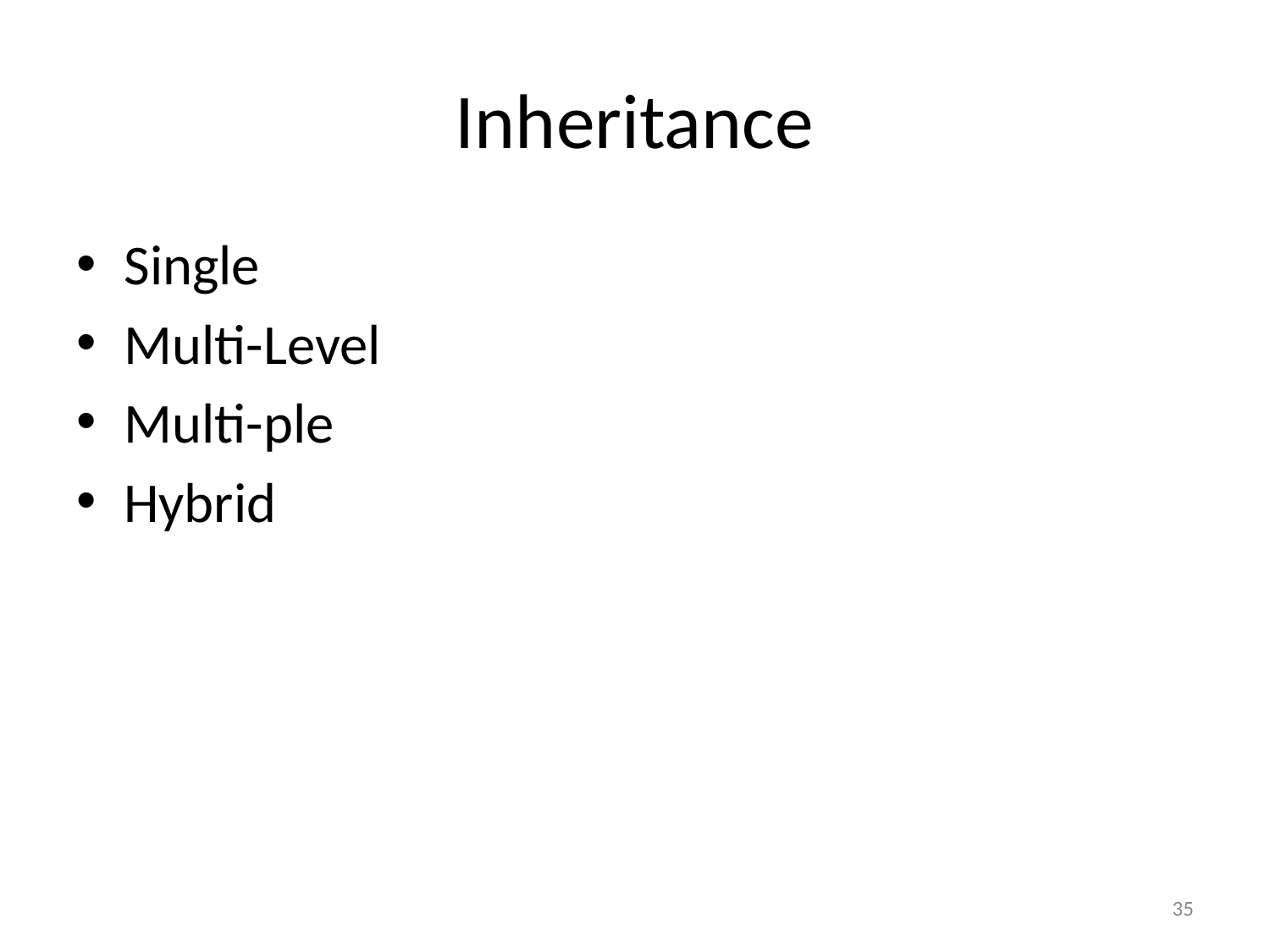

# Inheritance
Single
Multi-Level
Multi-ple
Hybrid

35